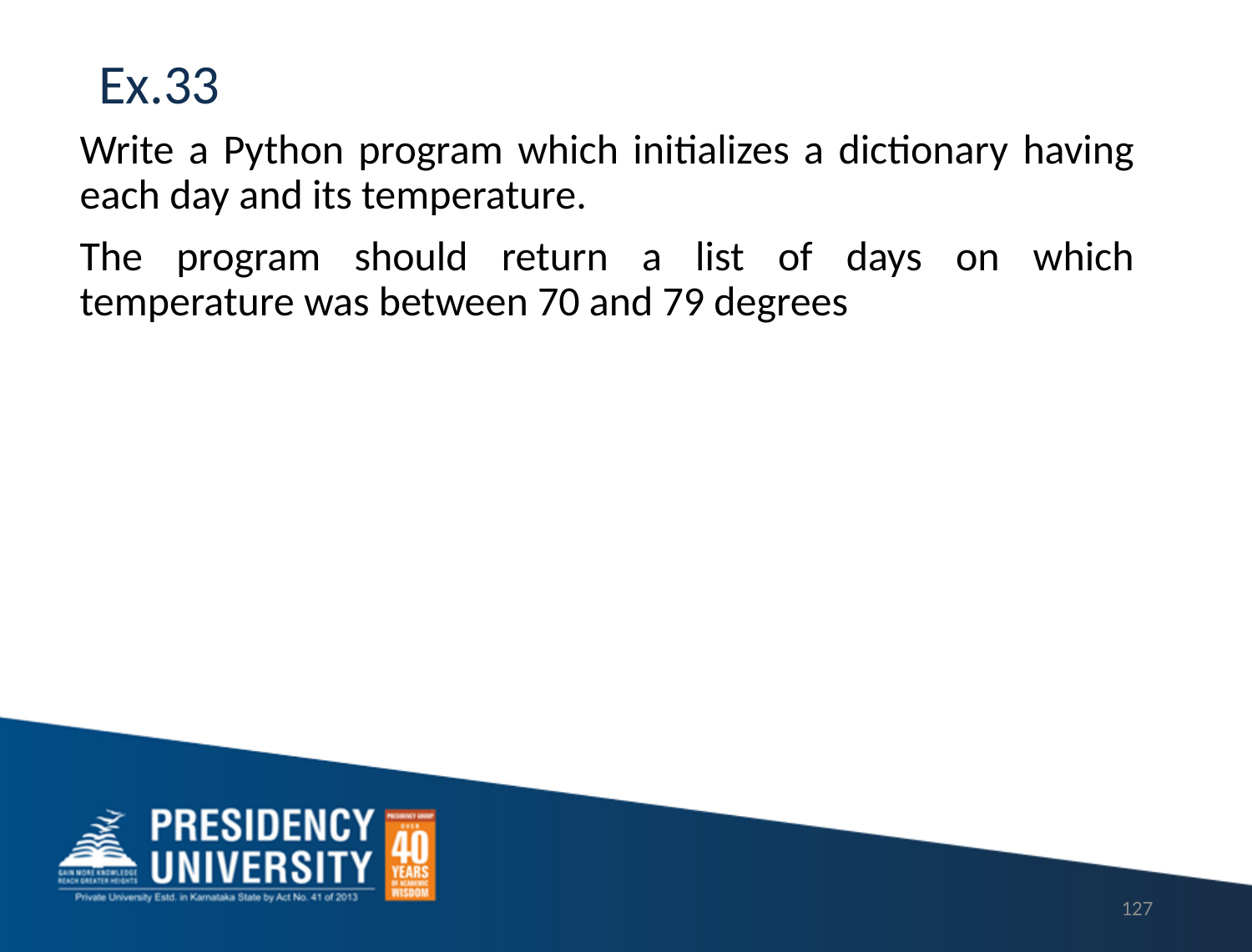

# Ex.33
Write a Python program which initializes a dictionary having each day and its temperature.
The program should return a list of days on which temperature was between 70 and 79 degrees

127